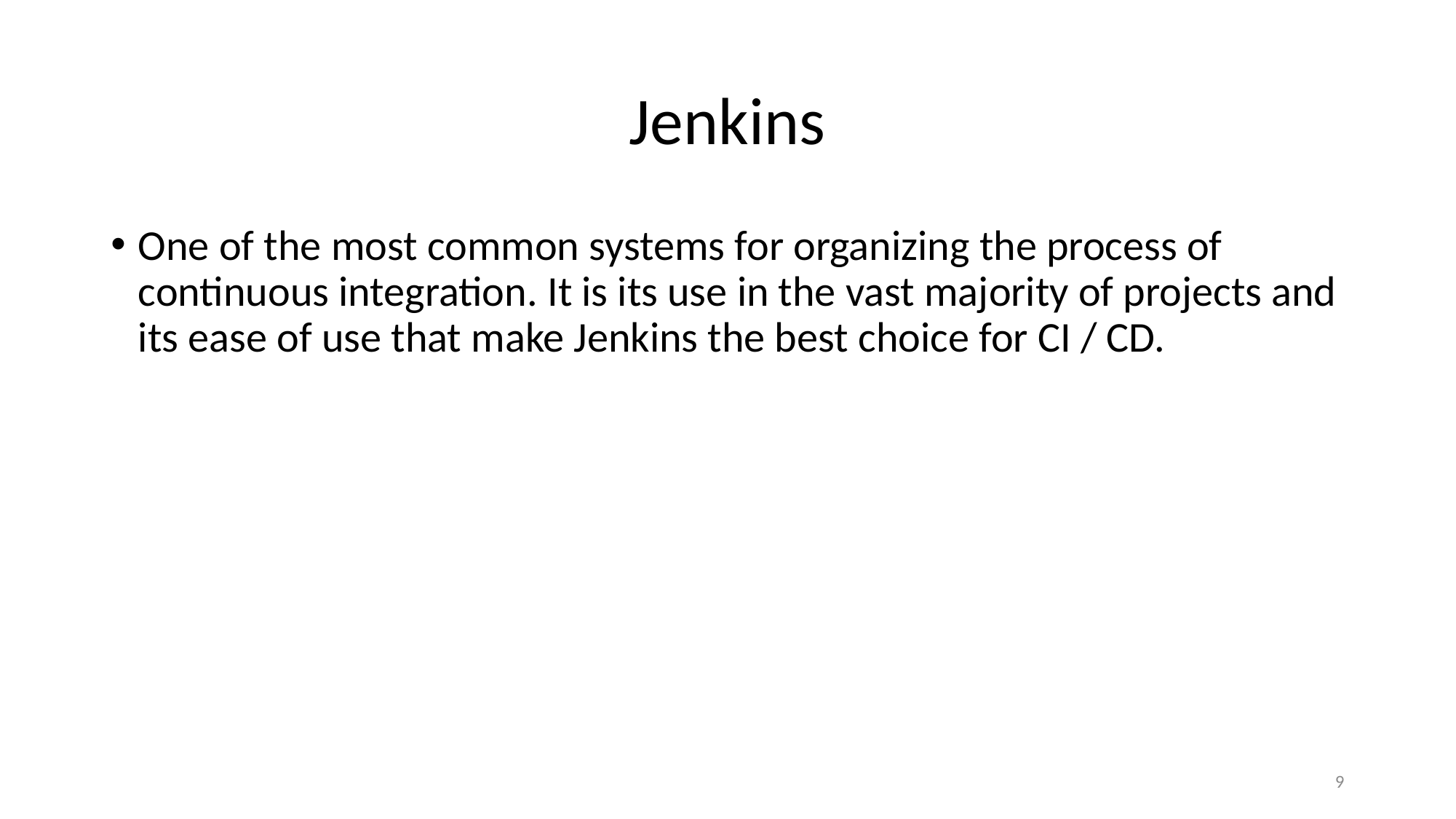

# Jenkins
One of the most common systems for organizing the process of continuous integration. It is its use in the vast majority of projects and its ease of use that make Jenkins the best choice for CI / CD.
9